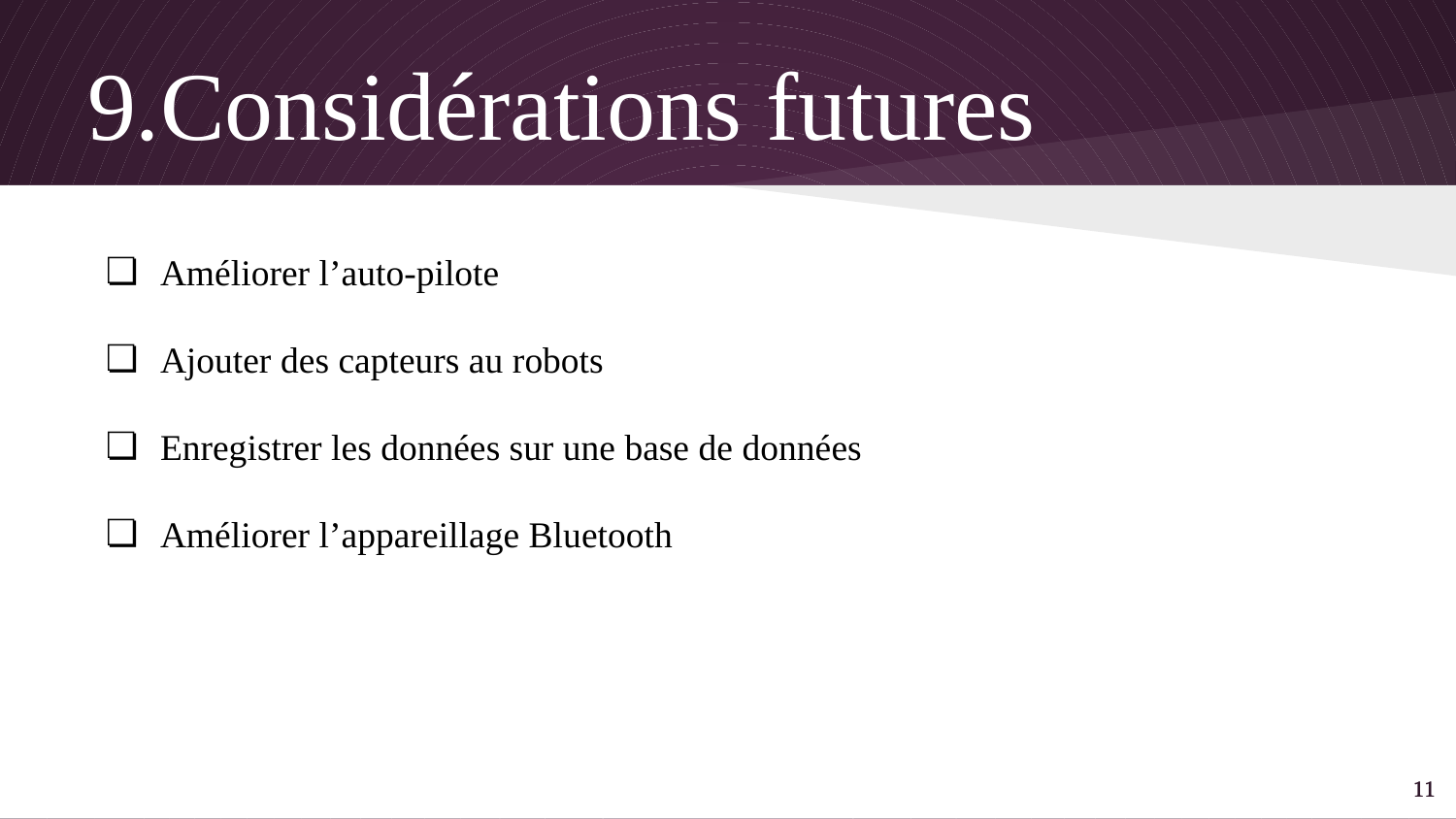

# Considérations futures

Améliorer l’auto-pilote

Ajouter des capteurs au robots

Enregistrer les données sur une base de données

Améliorer l’appareillage Bluetooth
11